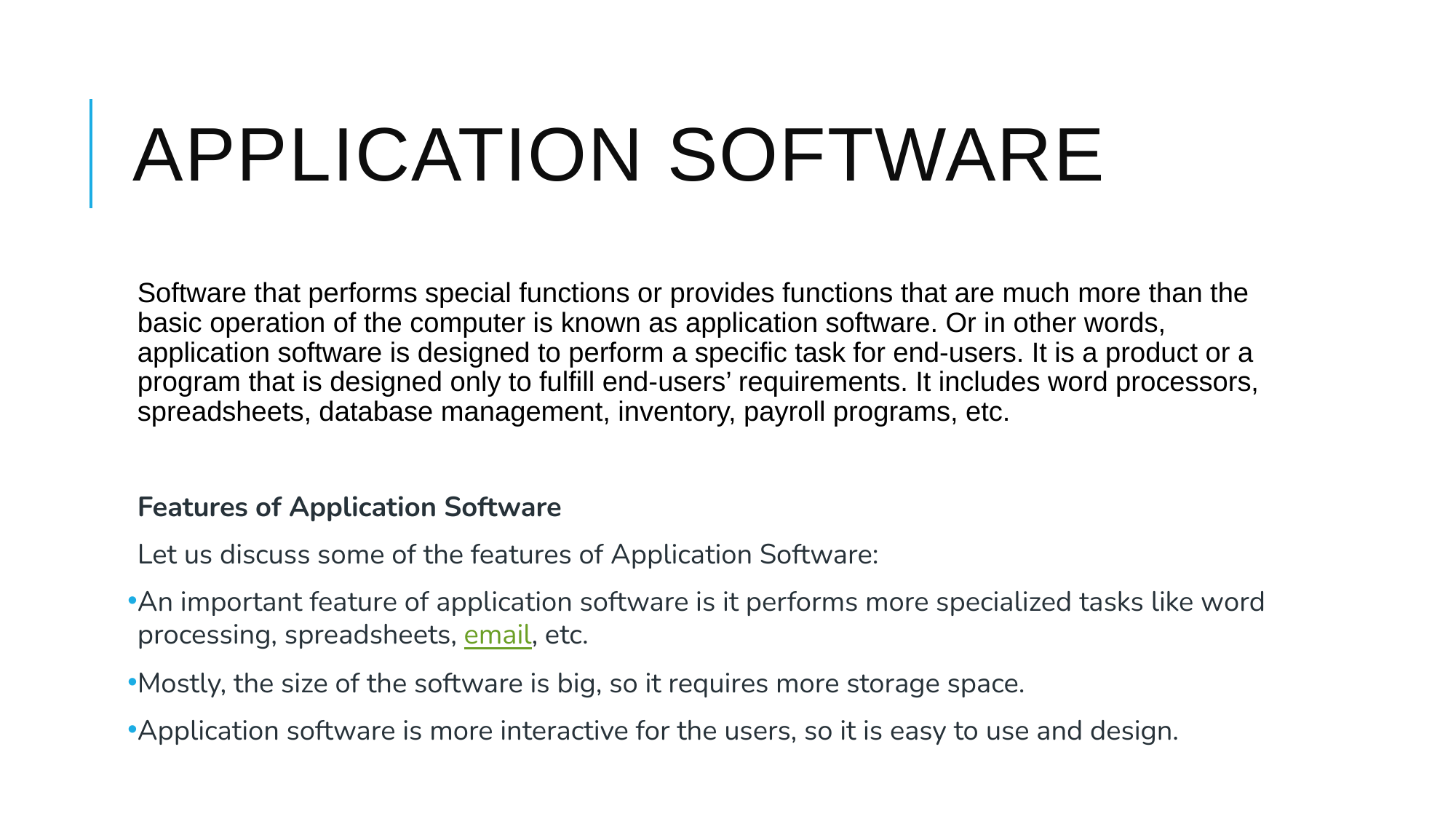

# Application software
Software that performs special functions or provides functions that are much more than the basic operation of the computer is known as application software. Or in other words, application software is designed to perform a specific task for end-users. It is a product or a program that is designed only to fulfill end-users’ requirements. It includes word processors, spreadsheets, database management, inventory, payroll programs, etc.

Features of Application Software
Let us discuss some of the features of Application Software:
An important feature of application software is it performs more specialized tasks like word processing, spreadsheets, email, etc.
Mostly, the size of the software is big, so it requires more storage space.
Application software is more interactive for the users, so it is easy to use and design.